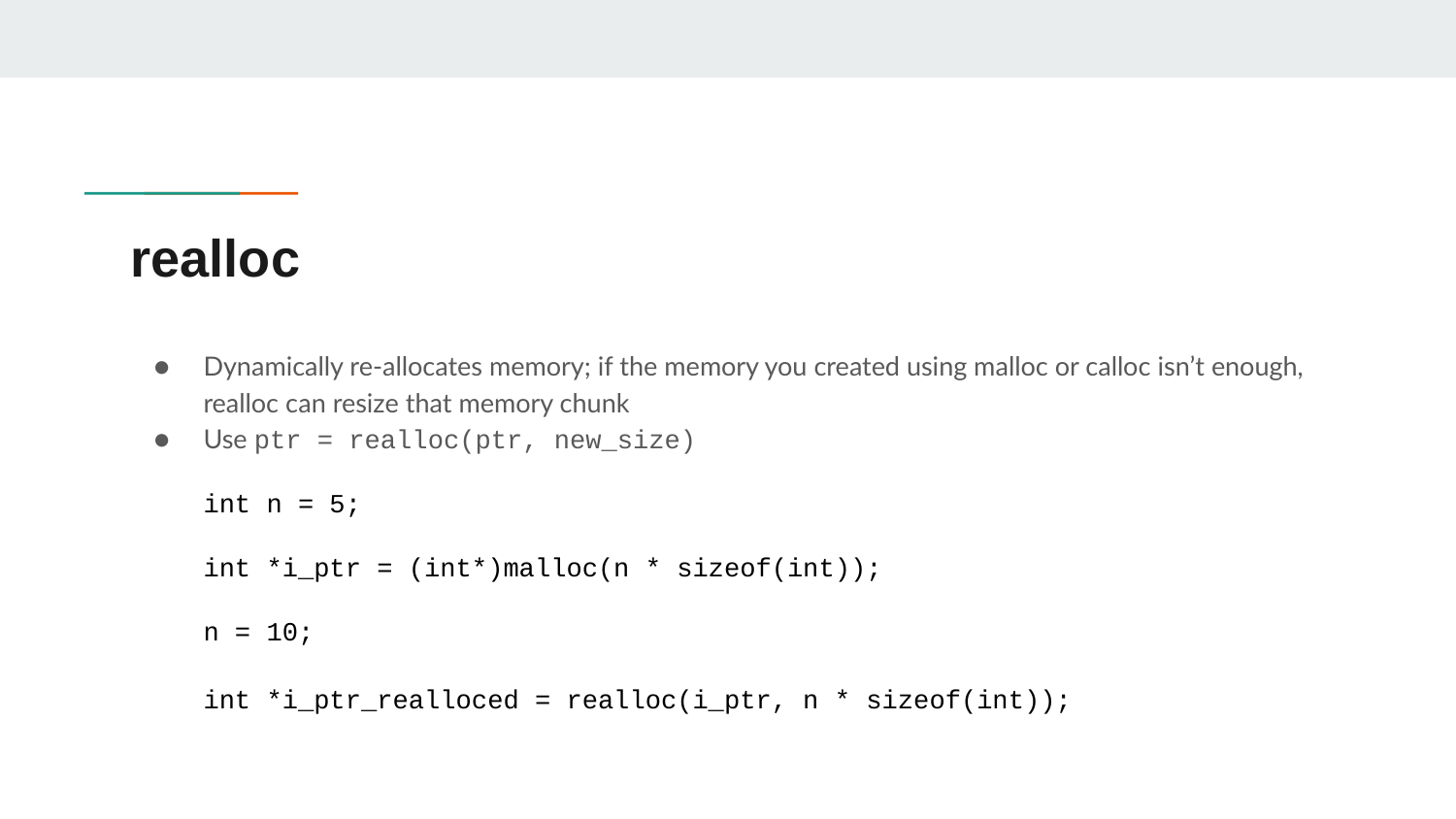

# realloc
Dynamically re-allocates memory; if the memory you created using malloc or calloc isn’t enough, realloc can resize that memory chunk
Use ptr = realloc(ptr, new_size)
int n = 5;
int *i_ptr = (int*)malloc(n * sizeof(int));
n = 10;
int *i_ptr_realloced = realloc(i_ptr, n * sizeof(int));